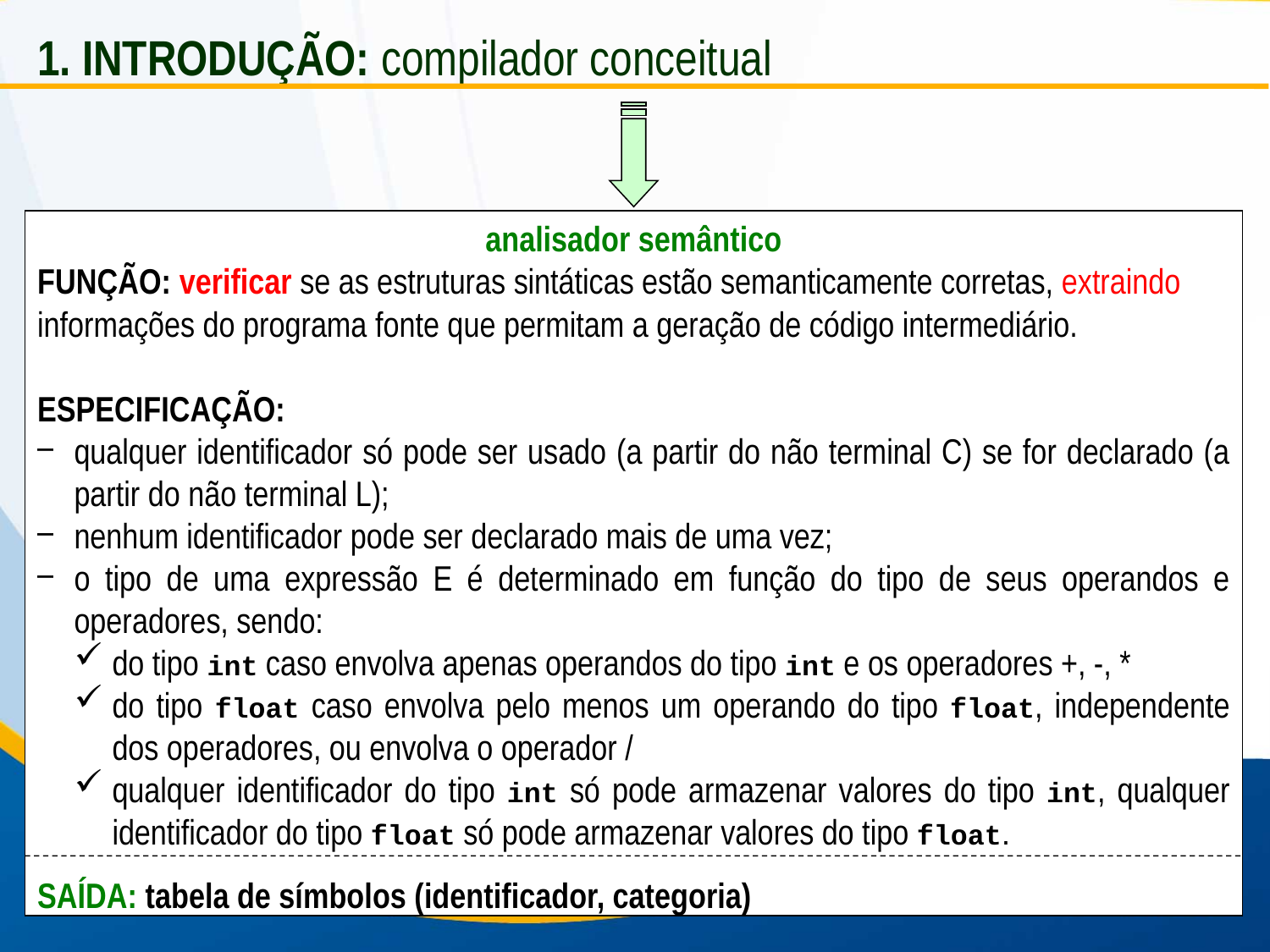

1. INTRODUÇÃO: compilador conceitual

analisador semântico
FUNÇÃO: verificar se as estruturas sintáticas estão semanticamente corretas, extraindo informações do programa fonte que permitam a geração de código intermediário.

ESPECIFICAÇÃO:
qualquer identificador só pode ser usado (a partir do não terminal C) se for declarado (a partir do não terminal L);
nenhum identificador pode ser declarado mais de uma vez;
o tipo de uma expressão E é determinado em função do tipo de seus operandos e operadores, sendo:
do tipo int caso envolva apenas operandos do tipo int e os operadores +, -, *
do tipo float caso envolva pelo menos um operando do tipo float, independente dos operadores, ou envolva o operador /
qualquer identificador do tipo int só pode armazenar valores do tipo int, qualquer identificador do tipo float só pode armazenar valores do tipo float.

SAÍDA: tabela de símbolos (identificador, categoria)